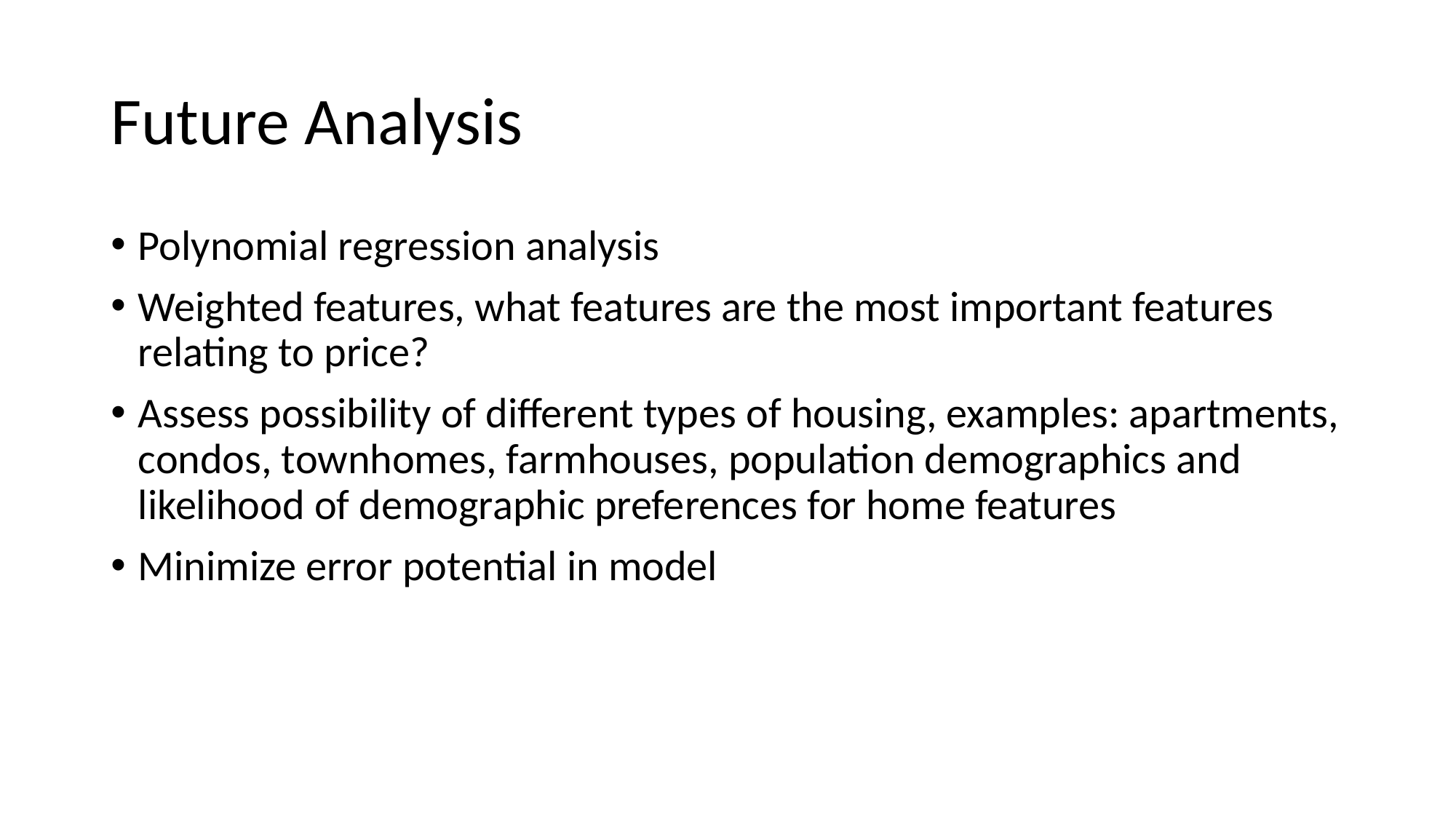

# Future Analysis
Polynomial regression analysis
Weighted features, what features are the most important features relating to price?
Assess possibility of different types of housing, examples: apartments, condos, townhomes, farmhouses, population demographics and likelihood of demographic preferences for home features
Minimize error potential in model